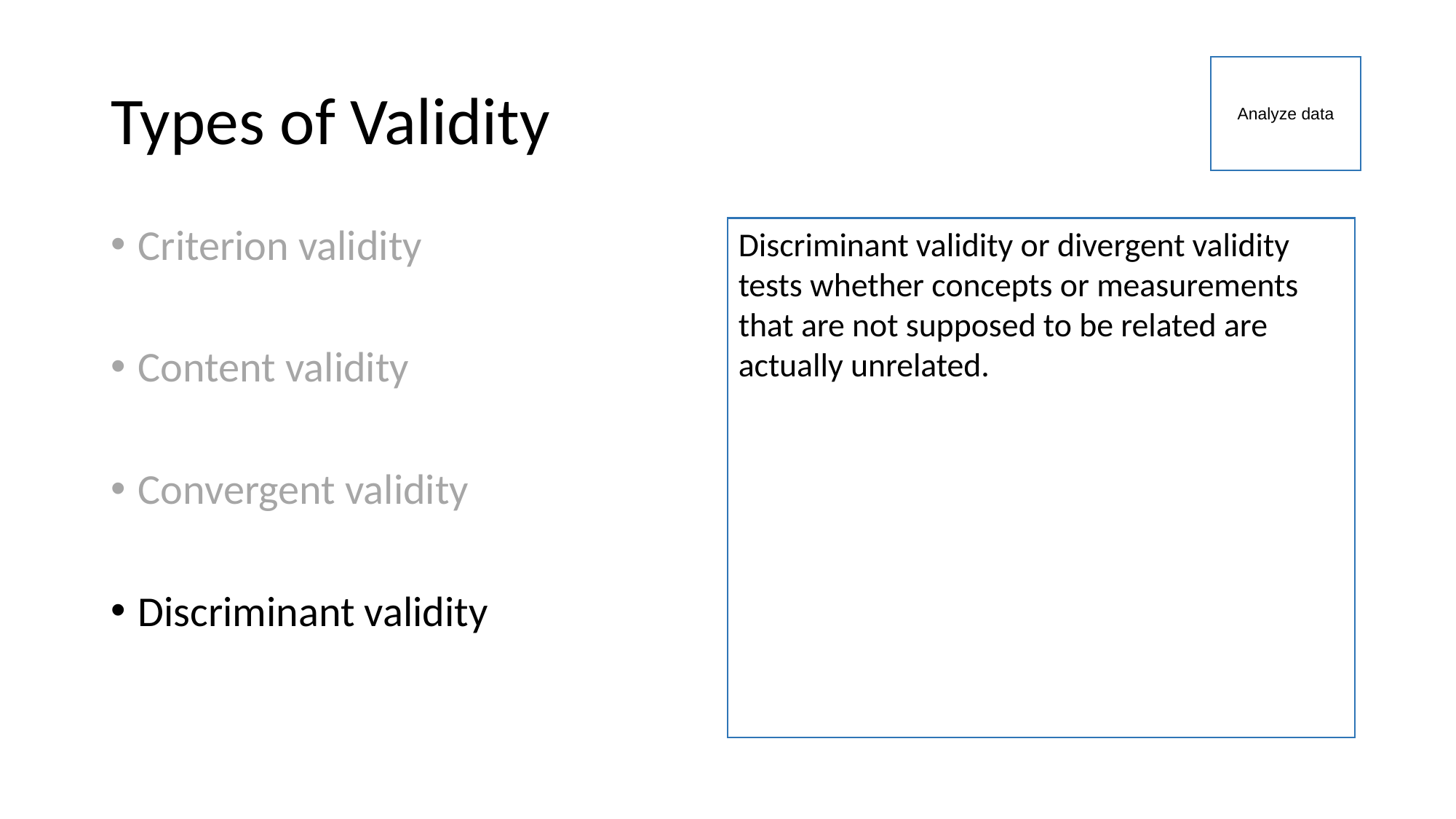

# Types of Validity
Analyze data
Criterion validity

Content validity

Convergent validity

Discriminant validity

Discriminant validity or divergent validity tests whether concepts or measurements that are not supposed to be related are actually unrelated.